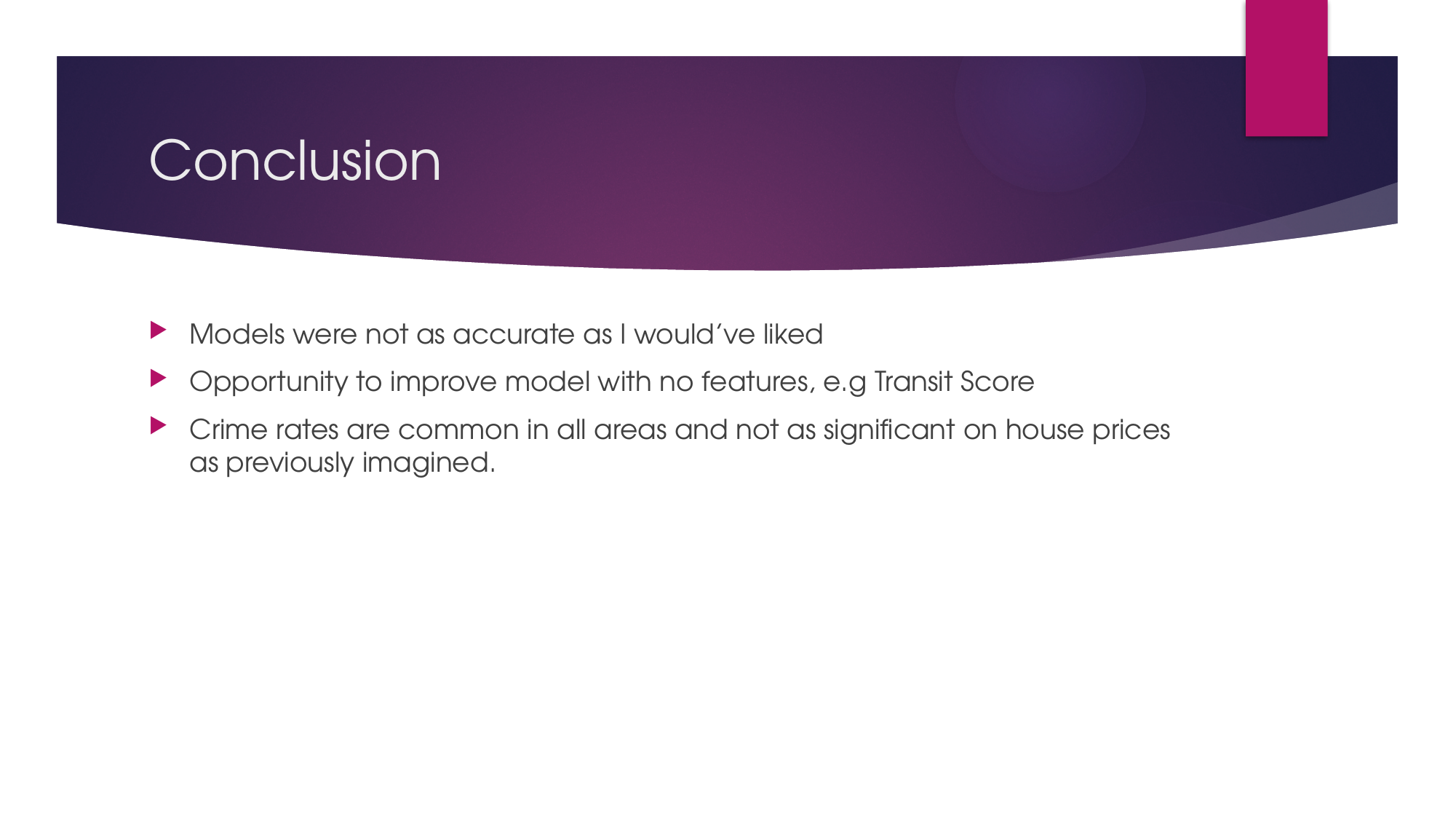

# Conclusion
Models were not as accurate as I would’ve liked
Opportunity to improve model with no features, e.g Transit Score
Crime rates are common in all areas and not as significant on house prices as previously imagined.